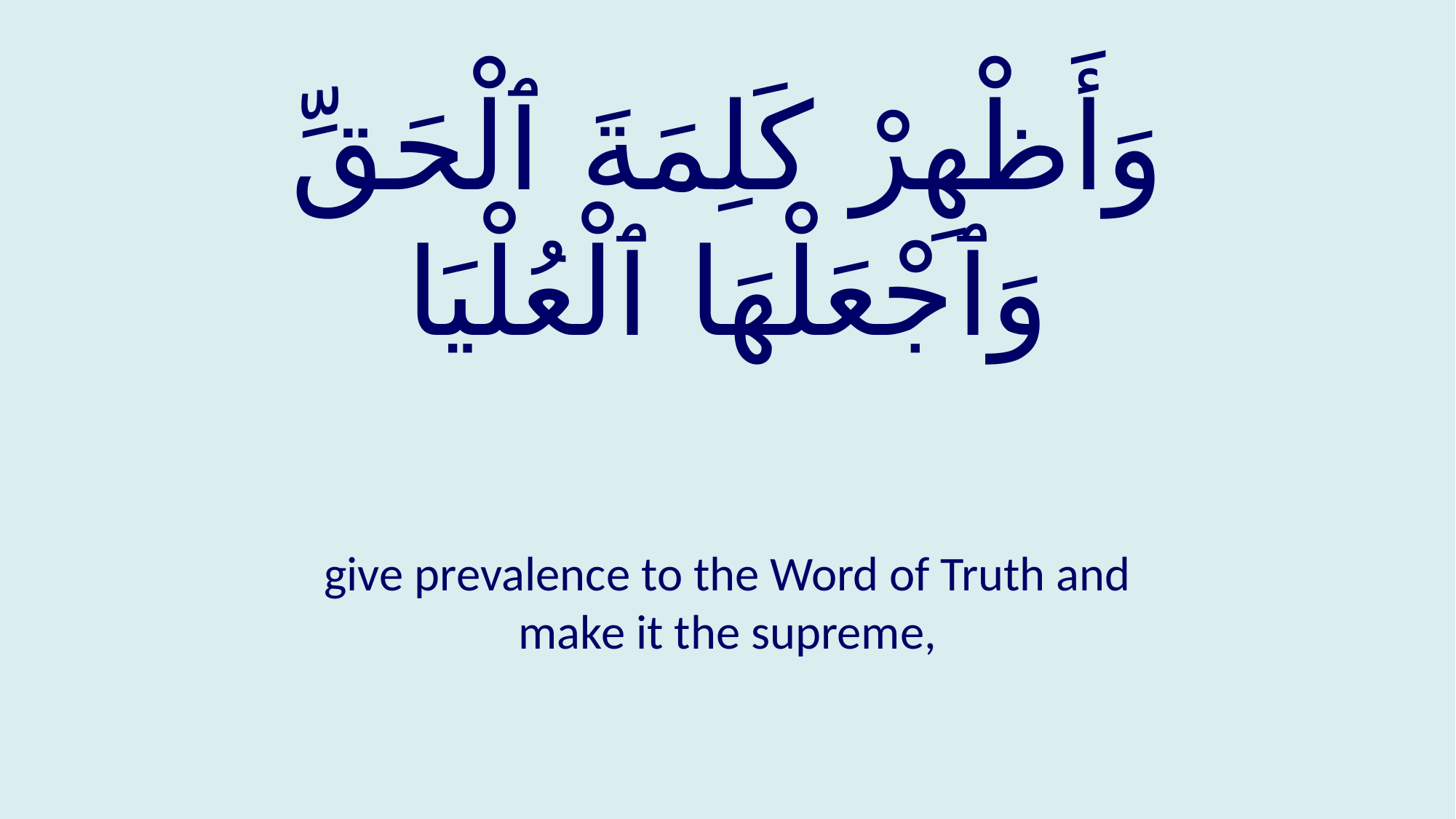

# وَأَظْهِرْ كَلِمَةَ ٱلْحَقِّ وَٱجْعَلْهَا ٱلْعُلْيَا
give prevalence to the Word of Truth and make it the supreme,